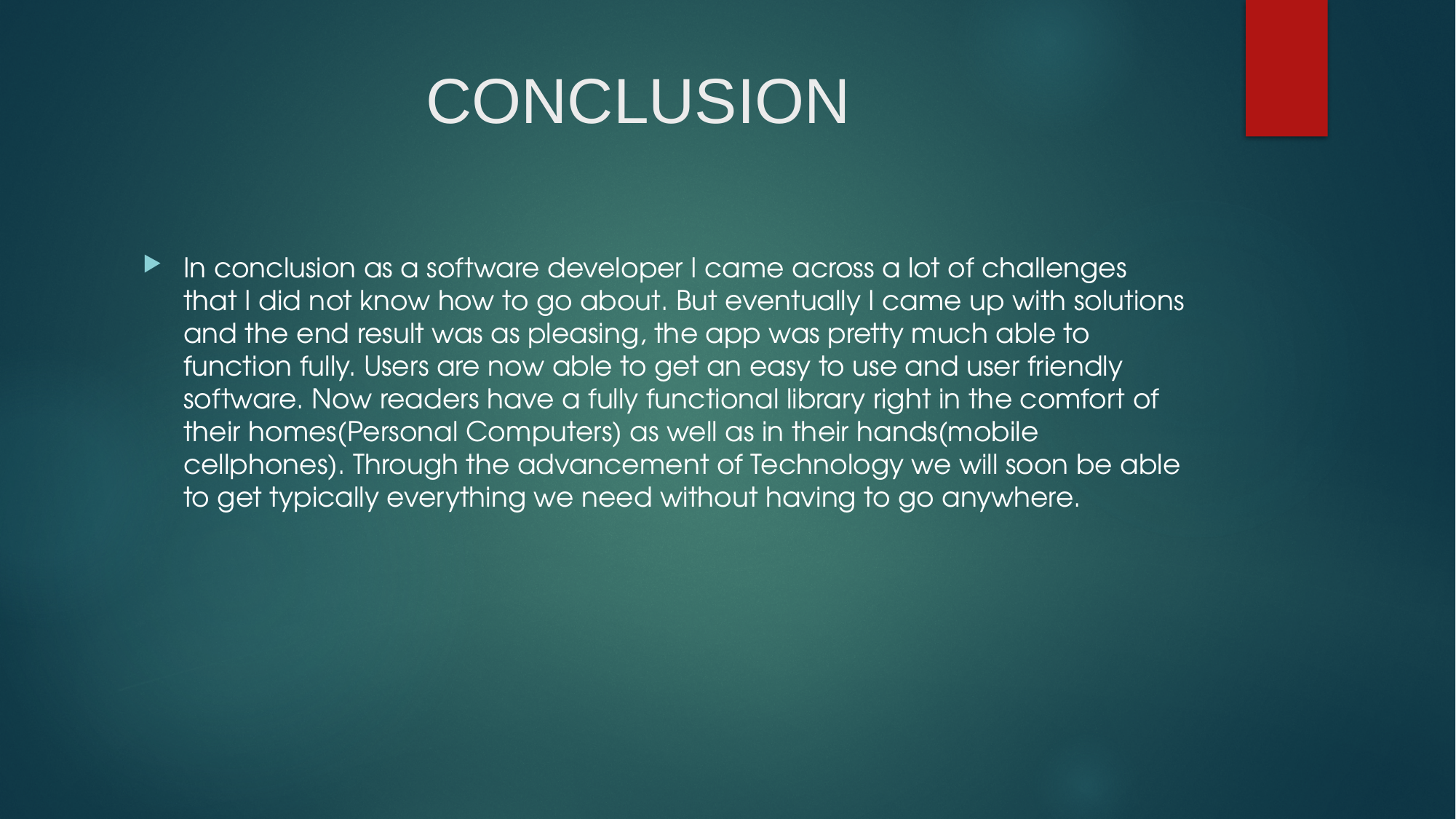

# CONCLUSION
In conclusion as a software developer I came across a lot of challenges that I did not know how to go about. But eventually I came up with solutions and the end result was as pleasing, the app was pretty much able to function fully. Users are now able to get an easy to use and user friendly software. Now readers have a fully functional library right in the comfort of their homes(Personal Computers) as well as in their hands(mobile cellphones). Through the advancement of Technology we will soon be able to get typically everything we need without having to go anywhere.